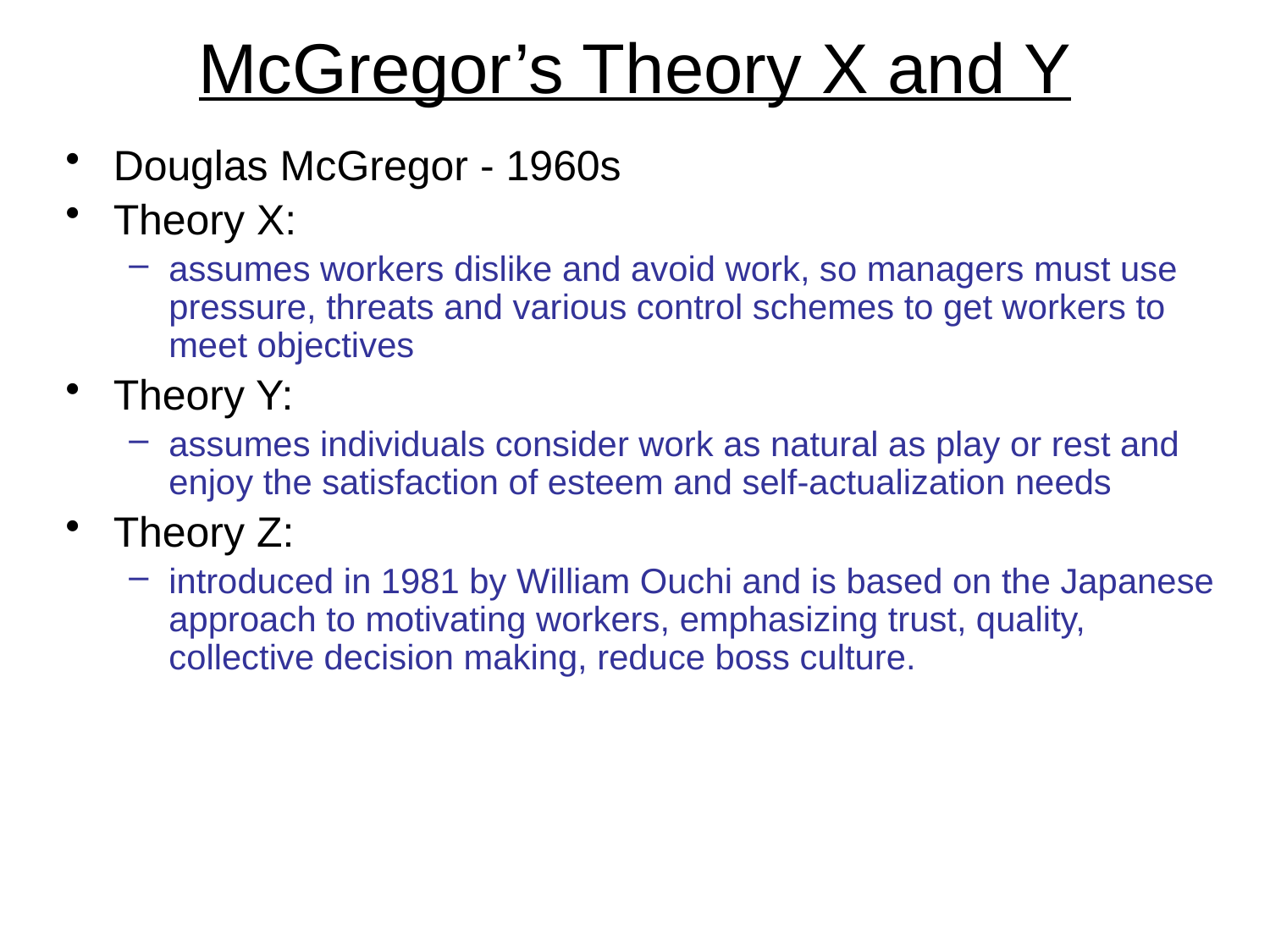

# McGregor’s Theory X and Y
Douglas McGregor - 1960s
Theory X:
assumes workers dislike and avoid work, so managers must use pressure, threats and various control schemes to get workers to meet objectives
Theory Y:
assumes individuals consider work as natural as play or rest and enjoy the satisfaction of esteem and self-actualization needs
Theory Z:
introduced in 1981 by William Ouchi and is based on the Japanese approach to motivating workers, emphasizing trust, quality, collective decision making, reduce boss culture.